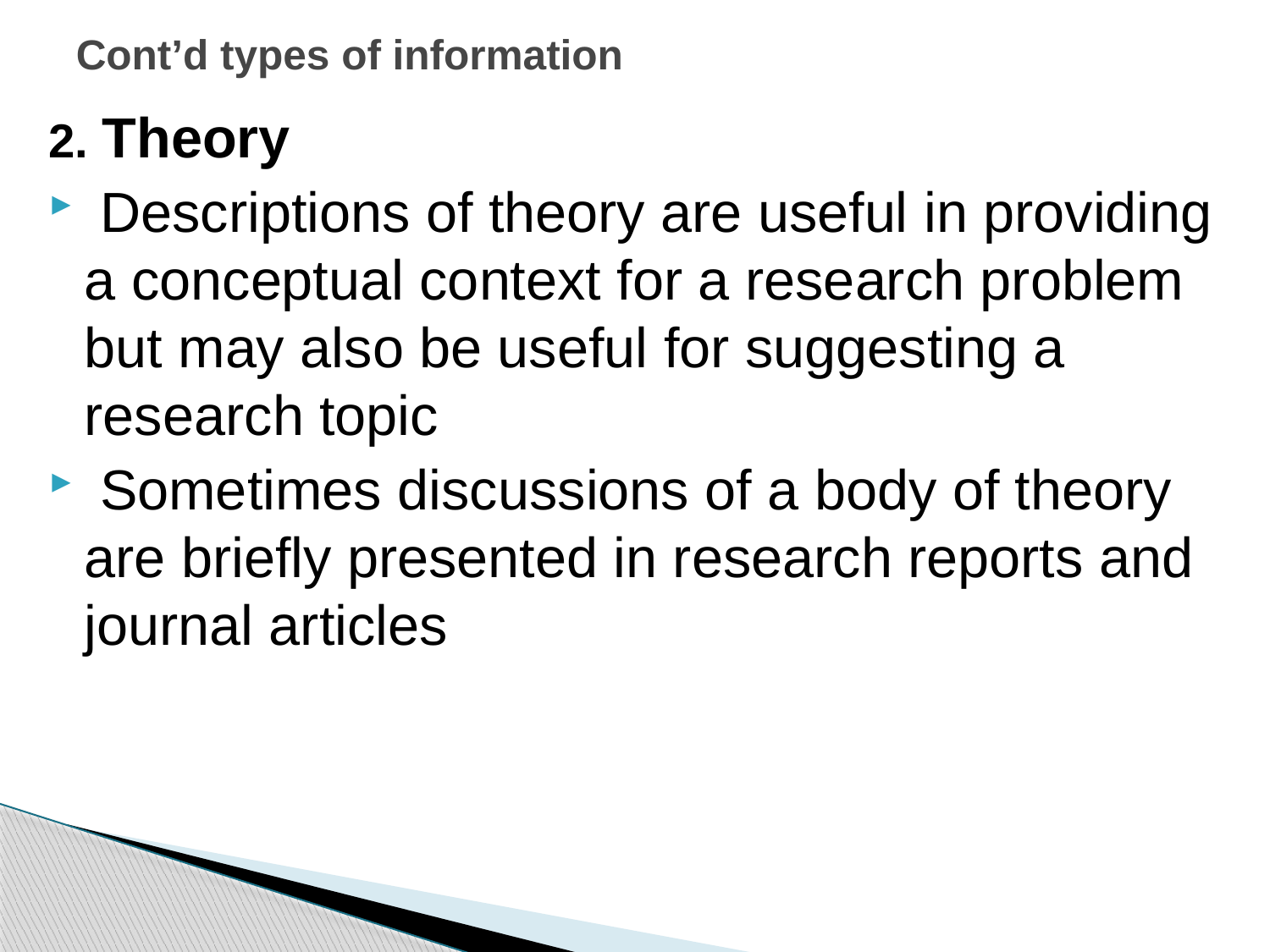

# Cont’d types of information
2. Theory
 Descriptions of theory are useful in providing a conceptual context for a research problem but may also be useful for suggesting a research topic
 Sometimes discussions of a body of theory are briefly presented in research reports and journal articles